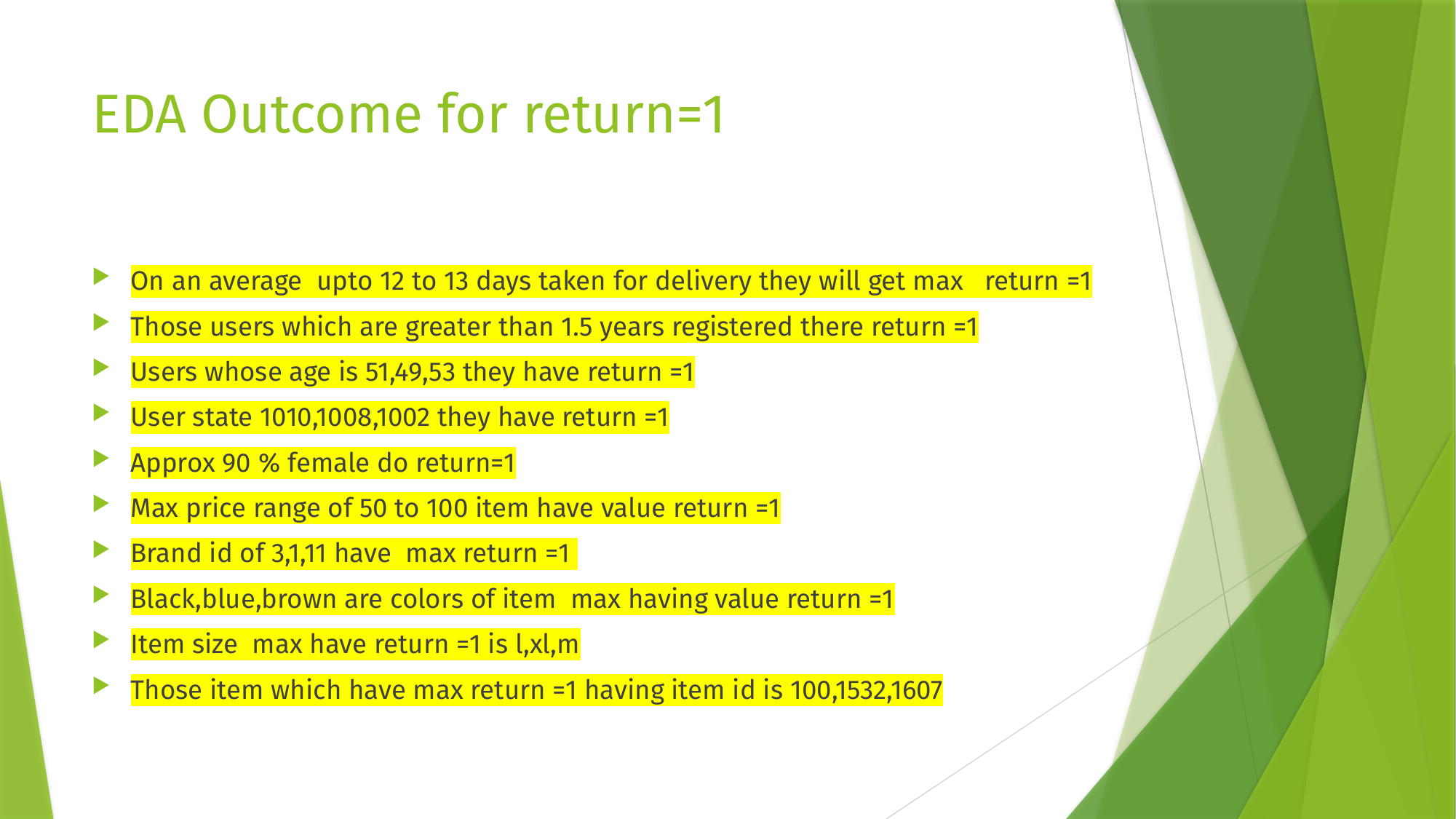

# EDA Outcome for return=1
On an average  upto 12 to 13 days taken for delivery they will get max   return =1
Those users which are greater than 1.5 years registered there return =1
Users whose age is 51,49,53 they have return =1
User state 1010,1008,1002 they have return =1
Approx 90 % female do return=1
Max price range of 50 to 100 item have value return =1
Brand id of 3,1,11 have  max return =1
Black,blue,brown are colors of item  max having value return =1
Item size  max have return =1 is l,xl,m
Those item which have max return =1 having item id is 100,1532,1607